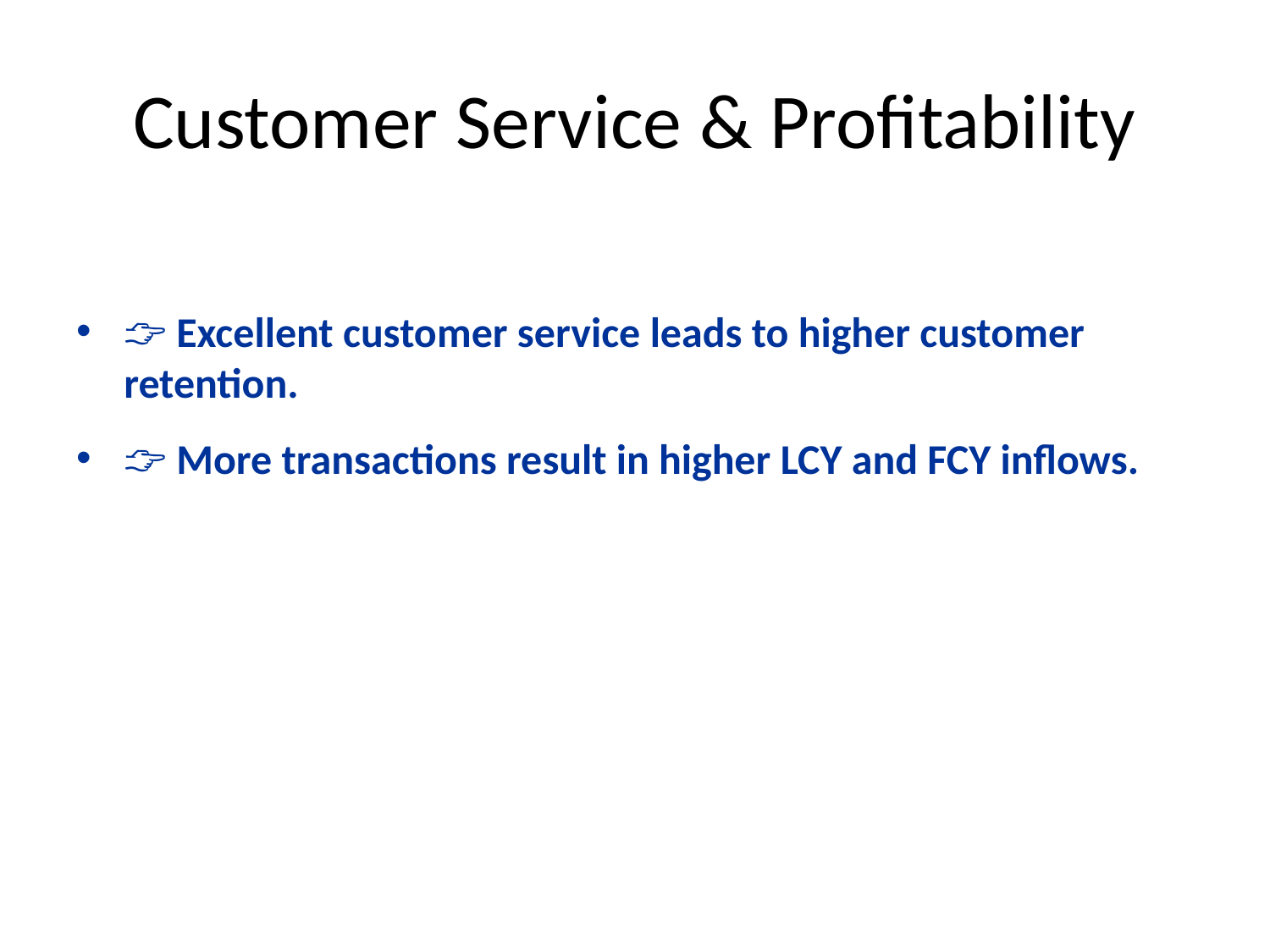

# Customer Service & Profitability

👉 Excellent customer service leads to higher customer retention.
👉 More transactions result in higher LCY and FCY inflows.